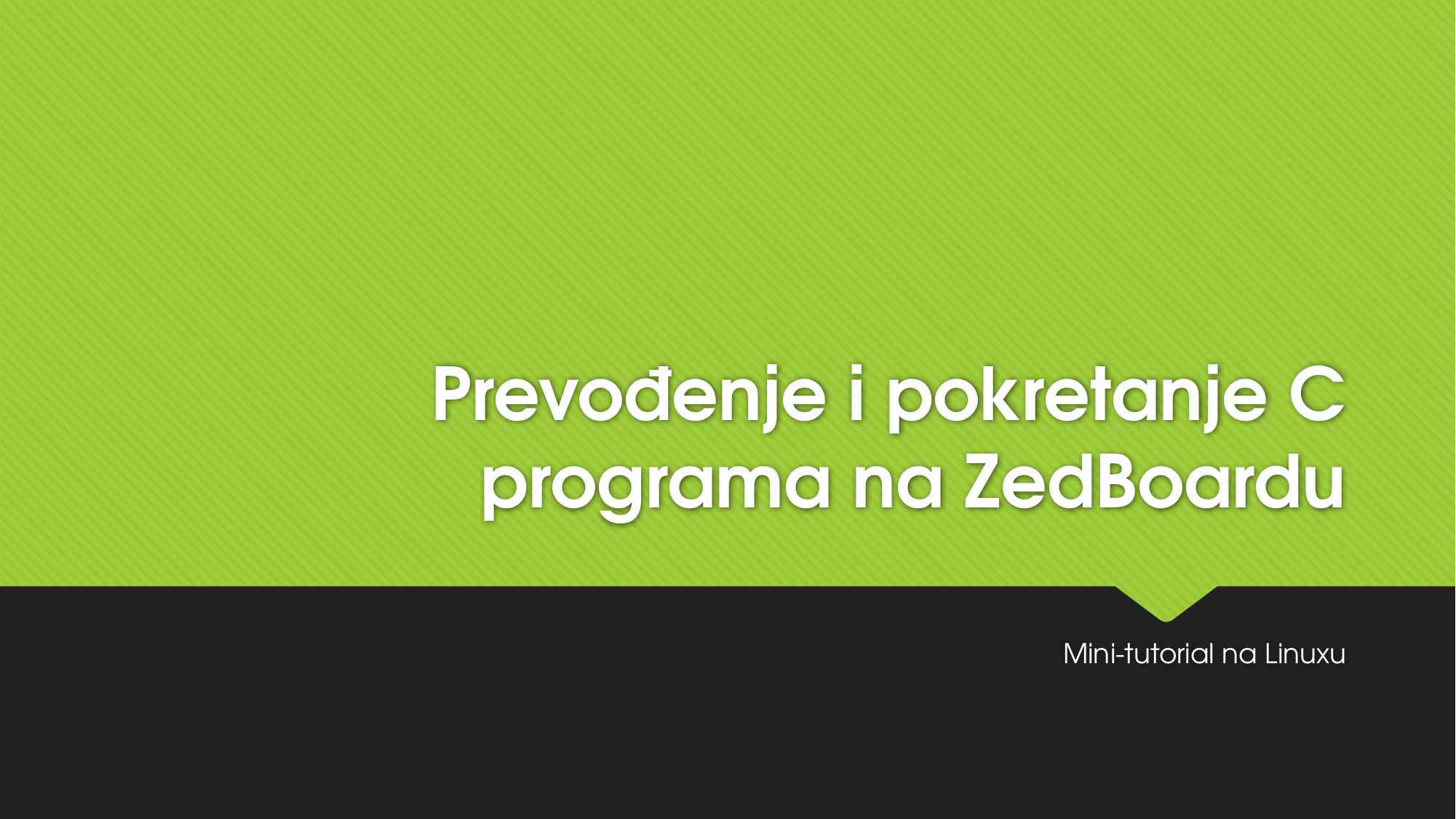

# Prevođenje i pokretanje C programa na ZedBoardu
Mini-tutorial na Linuxu